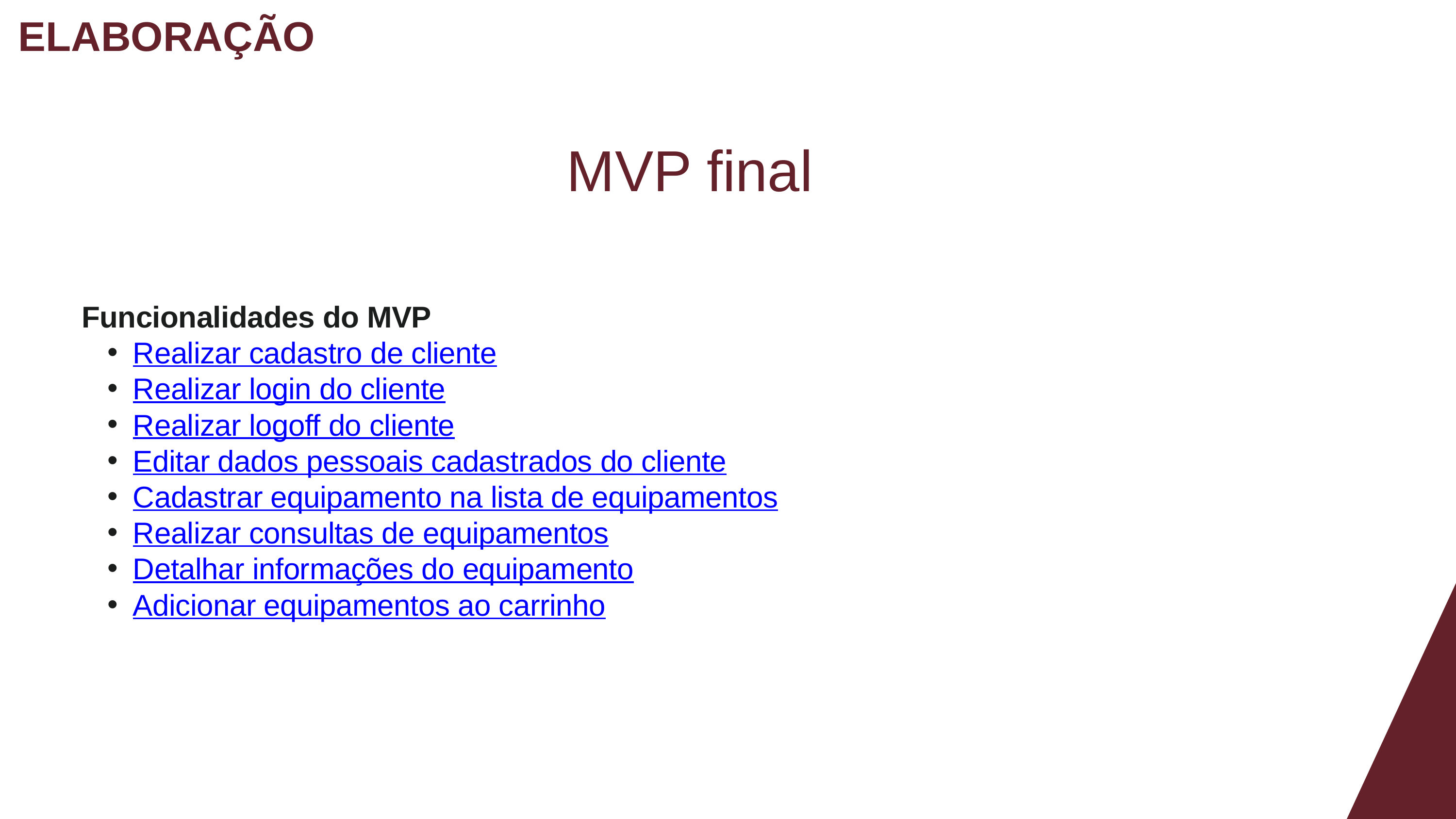

ELABORAÇÃO

MVP final

Funcionalidades do MVP
Realizar cadastro de cliente
Realizar login do cliente
Realizar logoff do cliente
Editar dados pessoais cadastrados do cliente
Cadastrar equipamento na lista de equipamentos
Realizar consultas de equipamentos
Detalhar informações do equipamento
Adicionar equipamentos ao carrinho